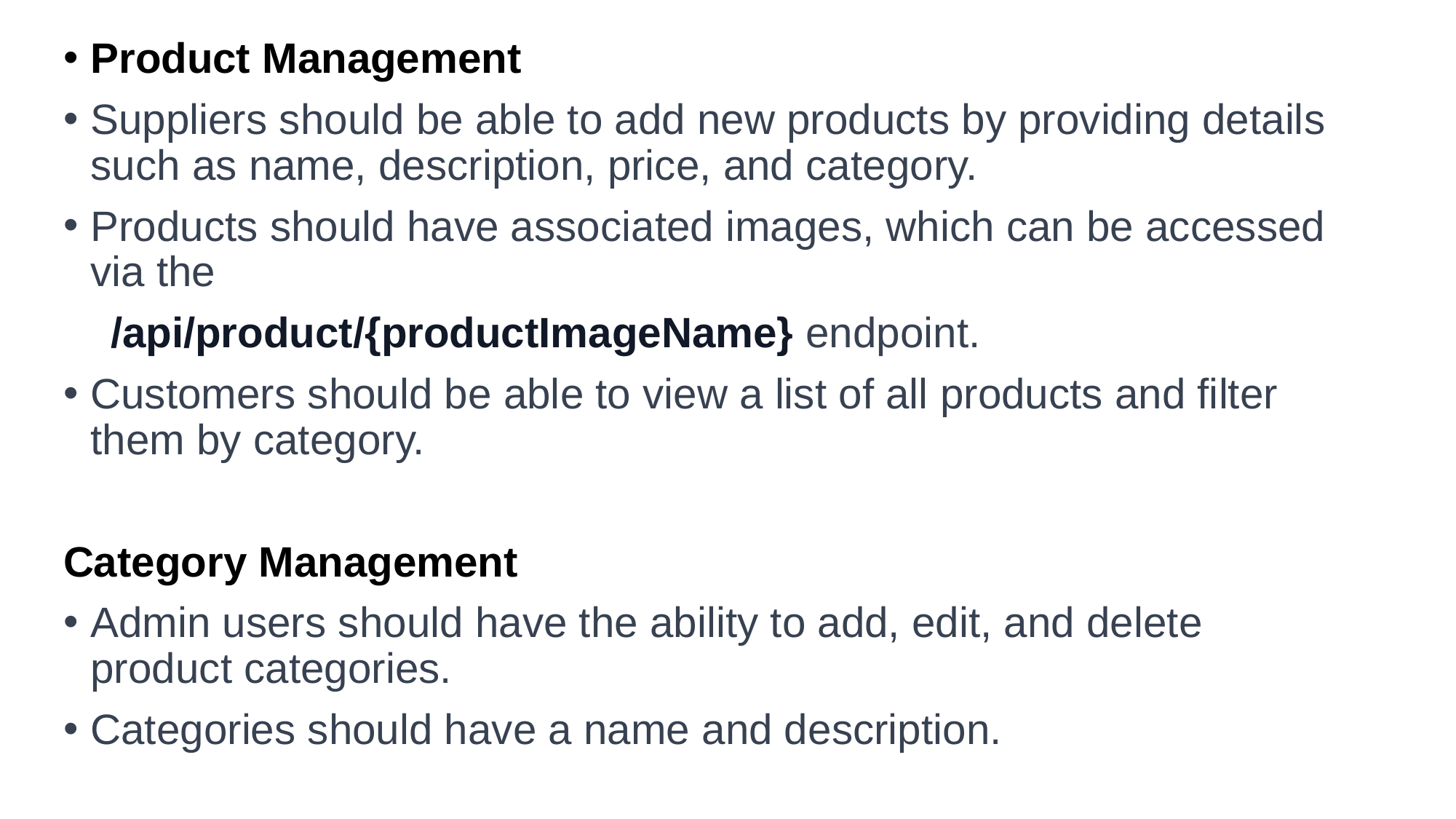

Product Management
Suppliers should be able to add new products by providing details such as name, description, price, and category.
Products should have associated images, which can be accessed via the
    /api/product/{productImageName} endpoint.
Customers should be able to view a list of all products and filter them by category.

Category Management
Admin users should have the ability to add, edit, and delete product categories.
Categories should have a name and description.